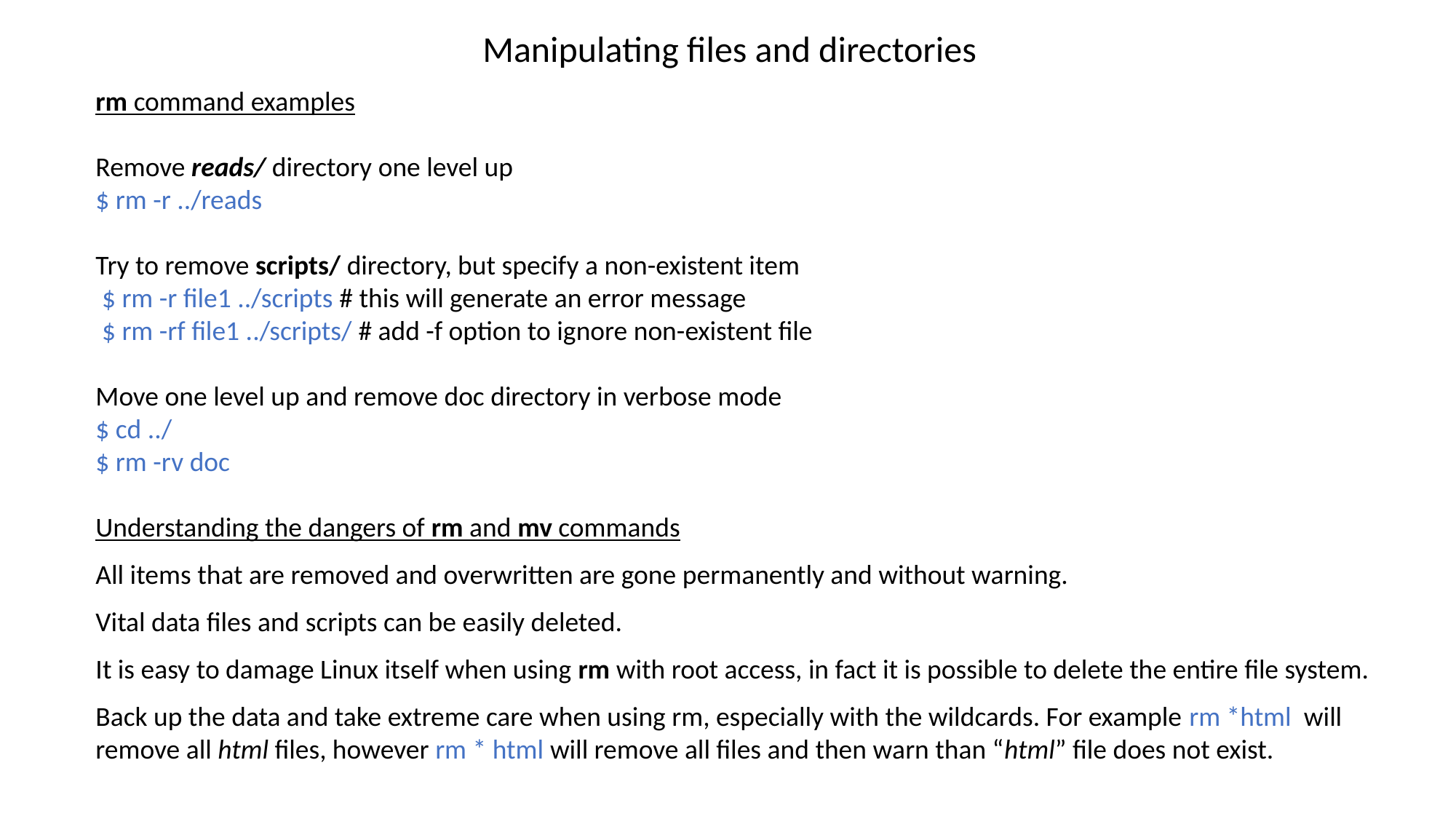

Manipulating files and directories

rm command examples

Remove reads/ directory one level up
$ rm -r ../reads

Try to remove scripts/ directory, but specify a non-existent item
 $ rm -r file1 ../scripts # this will generate an error message
 $ rm -rf file1 ../scripts/ # add -f option to ignore non-existent file

Move one level up and remove doc directory in verbose mode
$ cd ../
$ rm -rv doc

Understanding the dangers of rm and mv commands

All items that are removed and overwritten are gone permanently and without warning.

Vital data files and scripts can be easily deleted.

It is easy to damage Linux itself when using rm with root access, in fact it is possible to delete the entire file system.

Back up the data and take extreme care when using rm, especially with the wildcards. For example rm *html  will remove all html files, however rm * html will remove all files and then warn than “html” file does not exist.